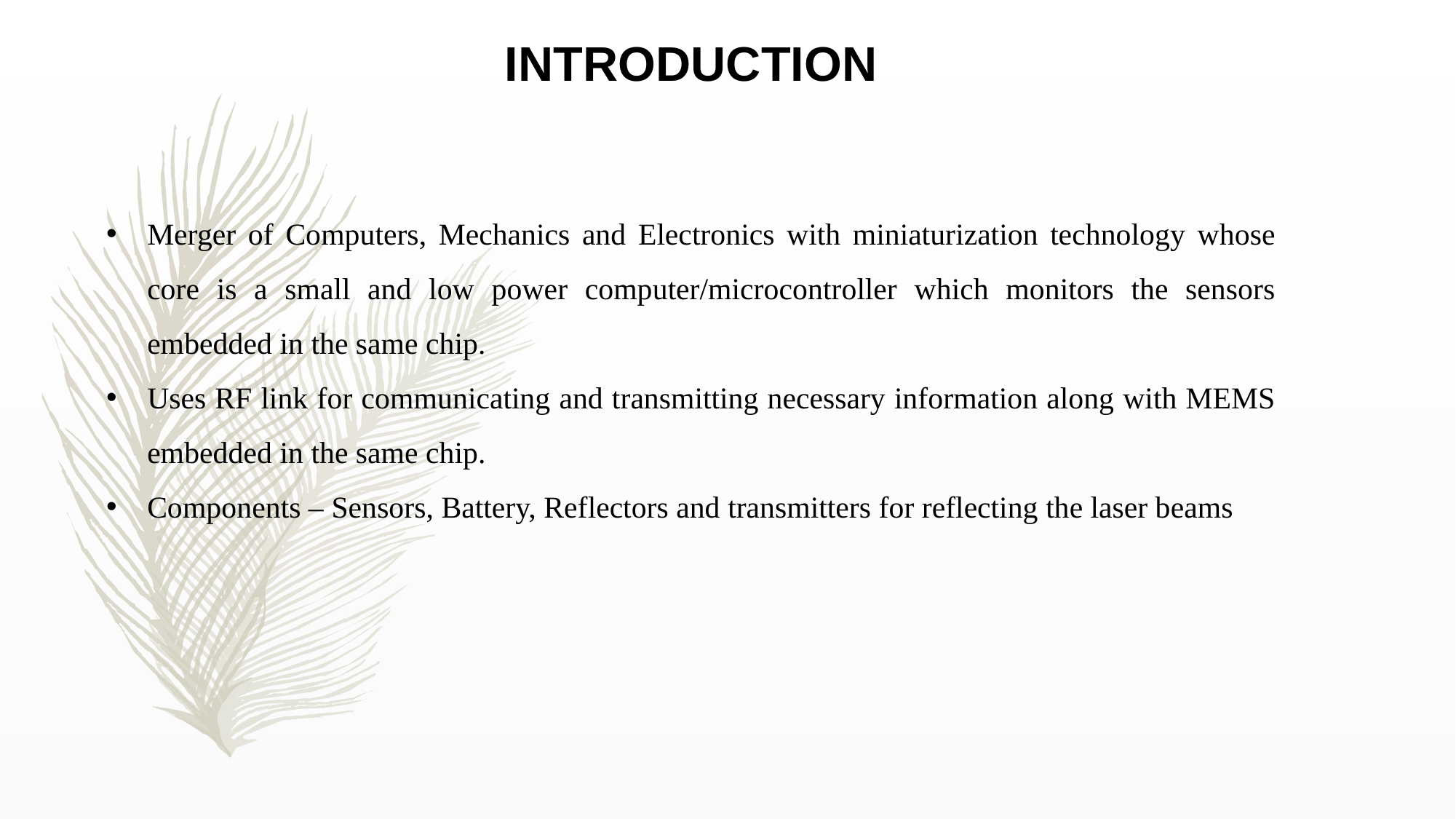

INTRODUCTION
Merger of Computers, Mechanics and Electronics with miniaturization technology whose core is a small and low power computer/microcontroller which monitors the sensors embedded in the same chip.
Uses RF link for communicating and transmitting necessary information along with MEMS embedded in the same chip.
Components – Sensors, Battery, Reflectors and transmitters for reflecting the laser beams